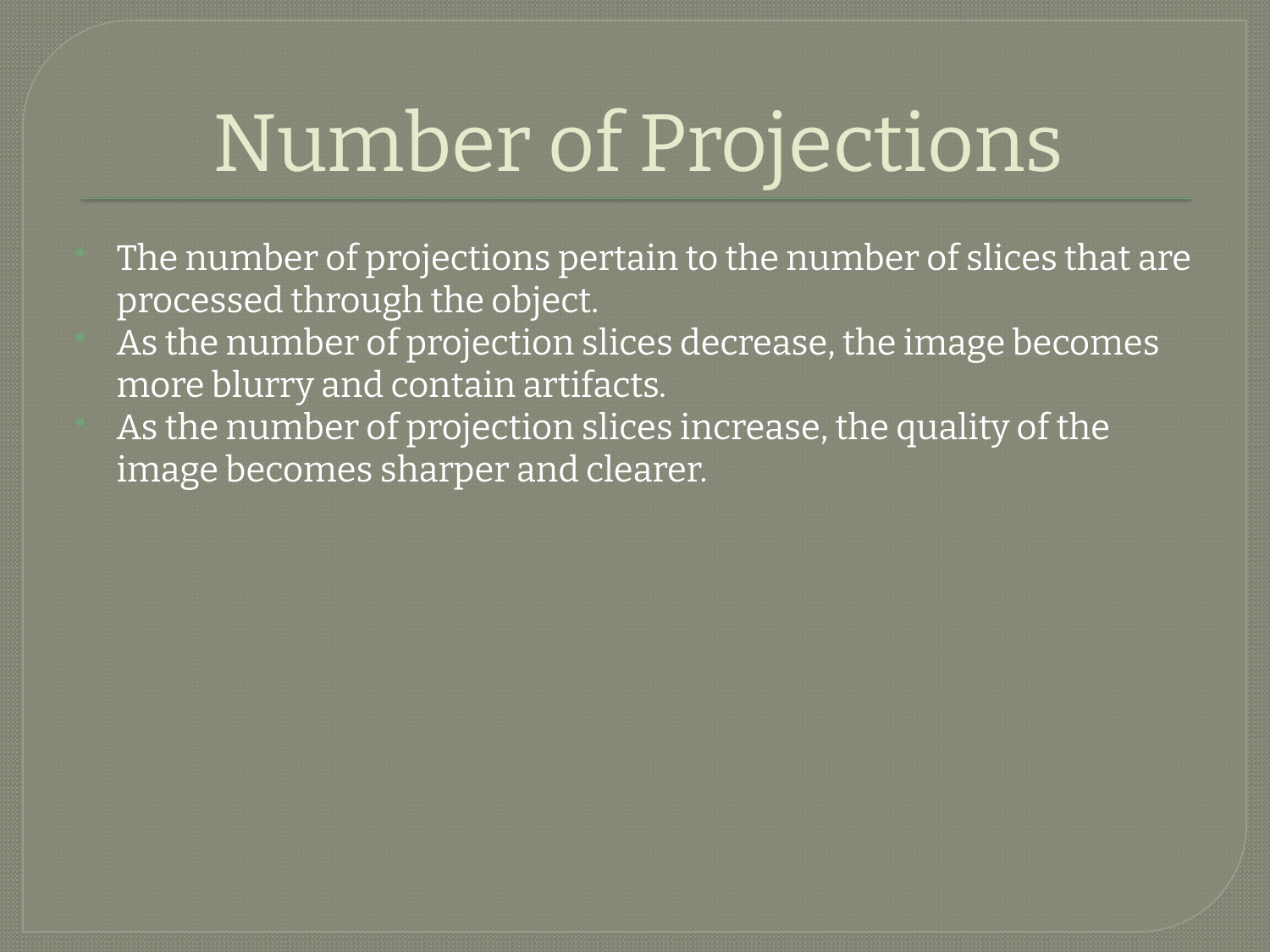

# Number of Projections
The number of projections pertain to the number of slices that are processed through the object.
As the number of projection slices decrease, the image becomes more blurry and contain artifacts.
As the number of projection slices increase, the quality of the image becomes sharper and clearer.